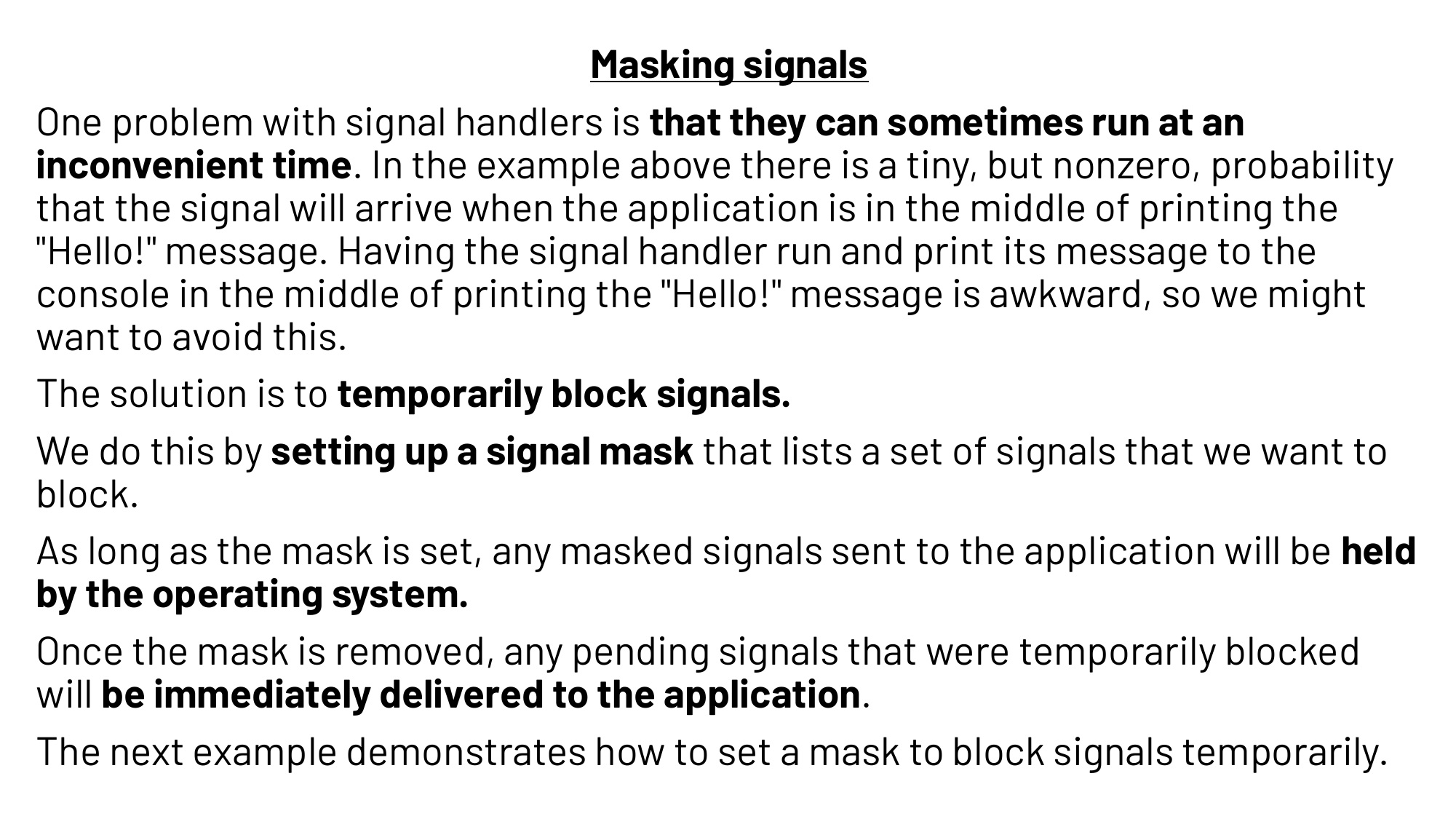

Masking signals
One problem with signal handlers is that they can sometimes run at an inconvenient time. In the example above there is a tiny, but nonzero, probability that the signal will arrive when the application is in the middle of printing the "Hello!" message. Having the signal handler run and print its message to the console in the middle of printing the "Hello!" message is awkward, so we might want to avoid this.
The solution is to temporarily block signals.
We do this by setting up a signal mask that lists a set of signals that we want to block.
As long as the mask is set, any masked signals sent to the application will be held by the operating system.
Once the mask is removed, any pending signals that were temporarily blocked will be immediately delivered to the application.
The next example demonstrates how to set a mask to block signals temporarily.